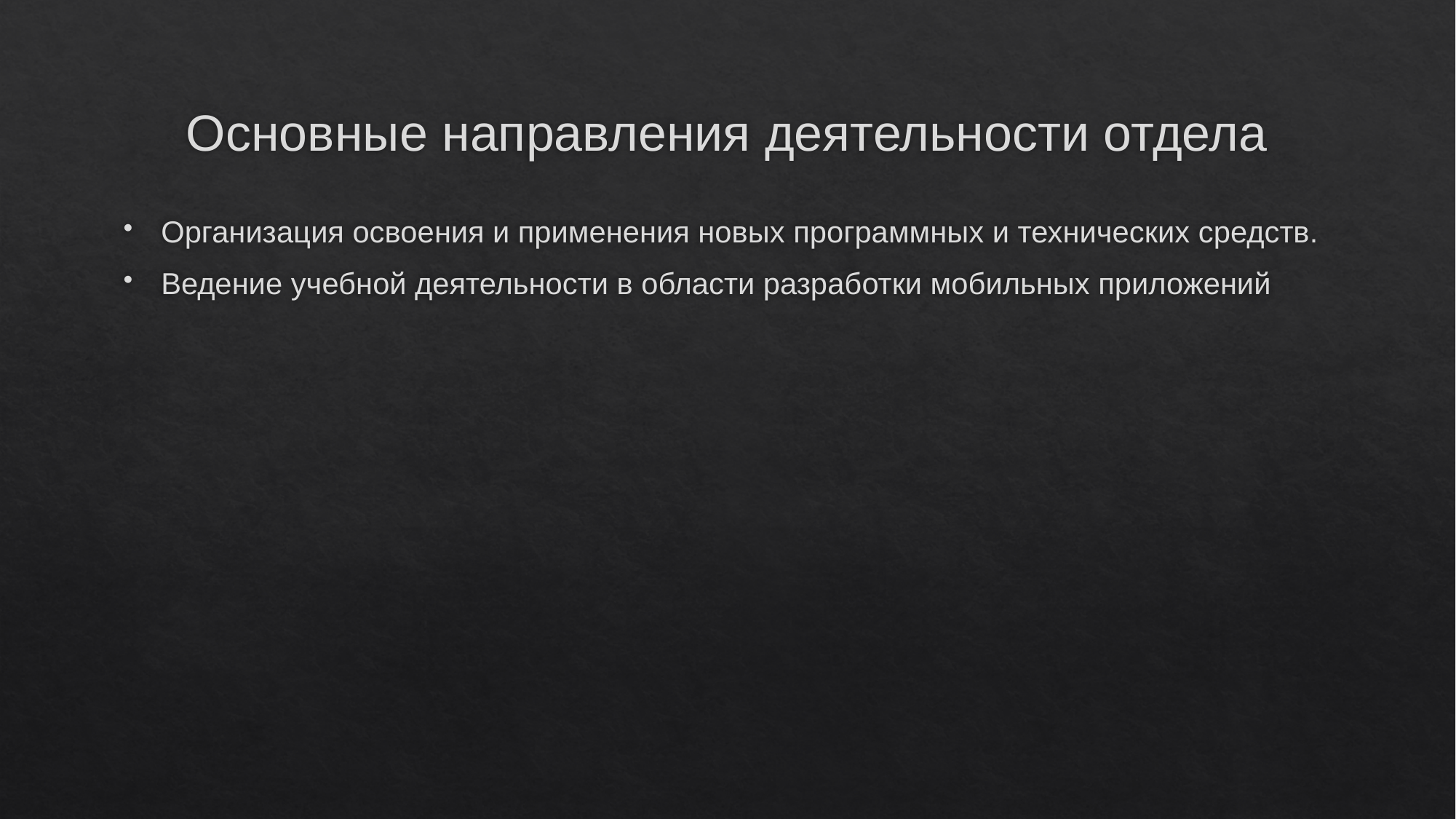

# Основные направления деятельности отдела
Организация освоения и применения новых программных и технических средств.
Ведение учебной деятельности в области разработки мобильных приложений